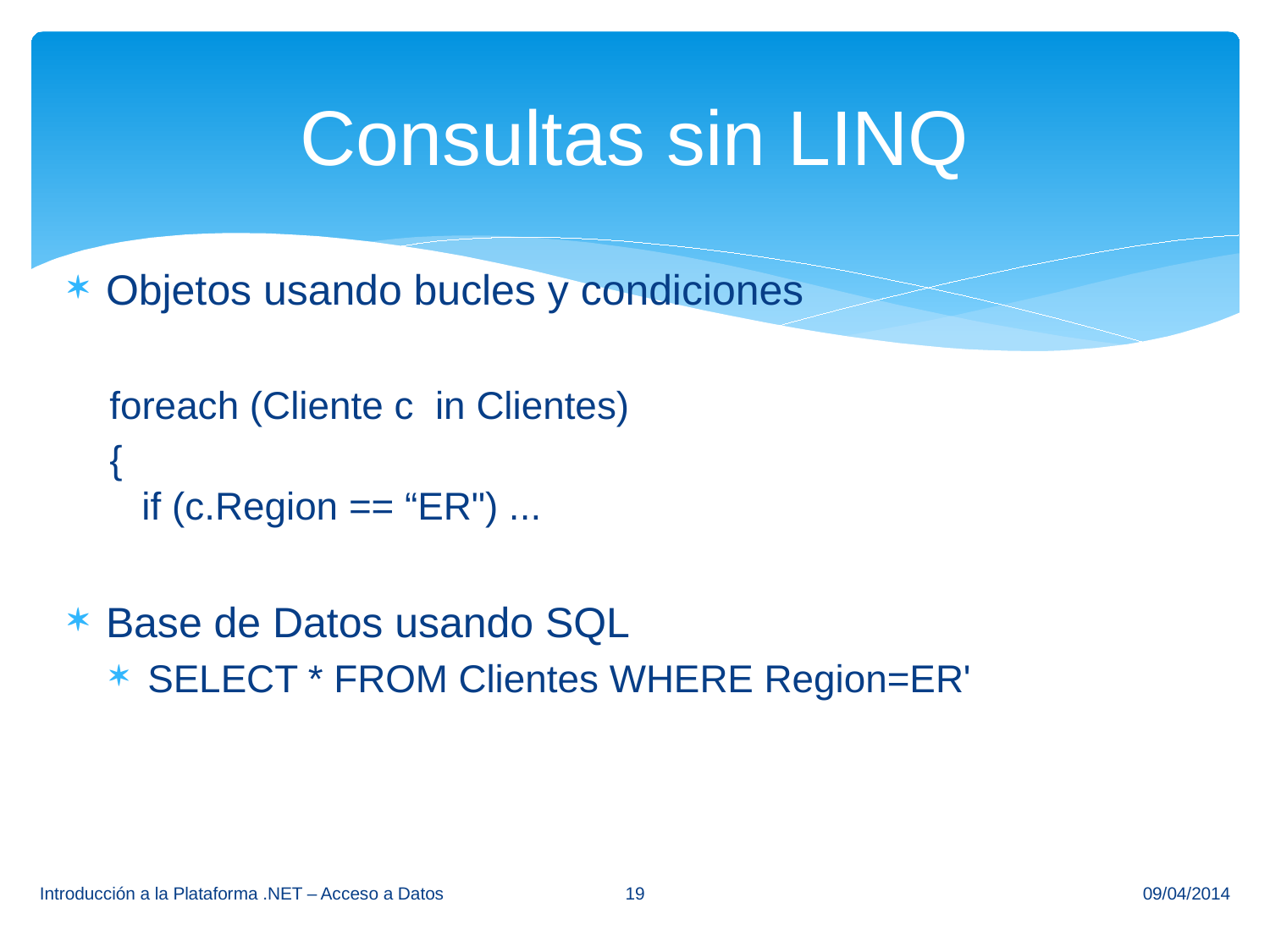

# Consultas sin LINQ
Objetos usando bucles y condiciones

foreach (Cliente c  in Clientes)
{
   if (c.Region == “ER") ...

Base de Datos usando SQL
SELECT * FROM Clientes WHERE Region=ER'

19
Introducción a la Plataforma .NET – Acceso a Datos
09/04/2014